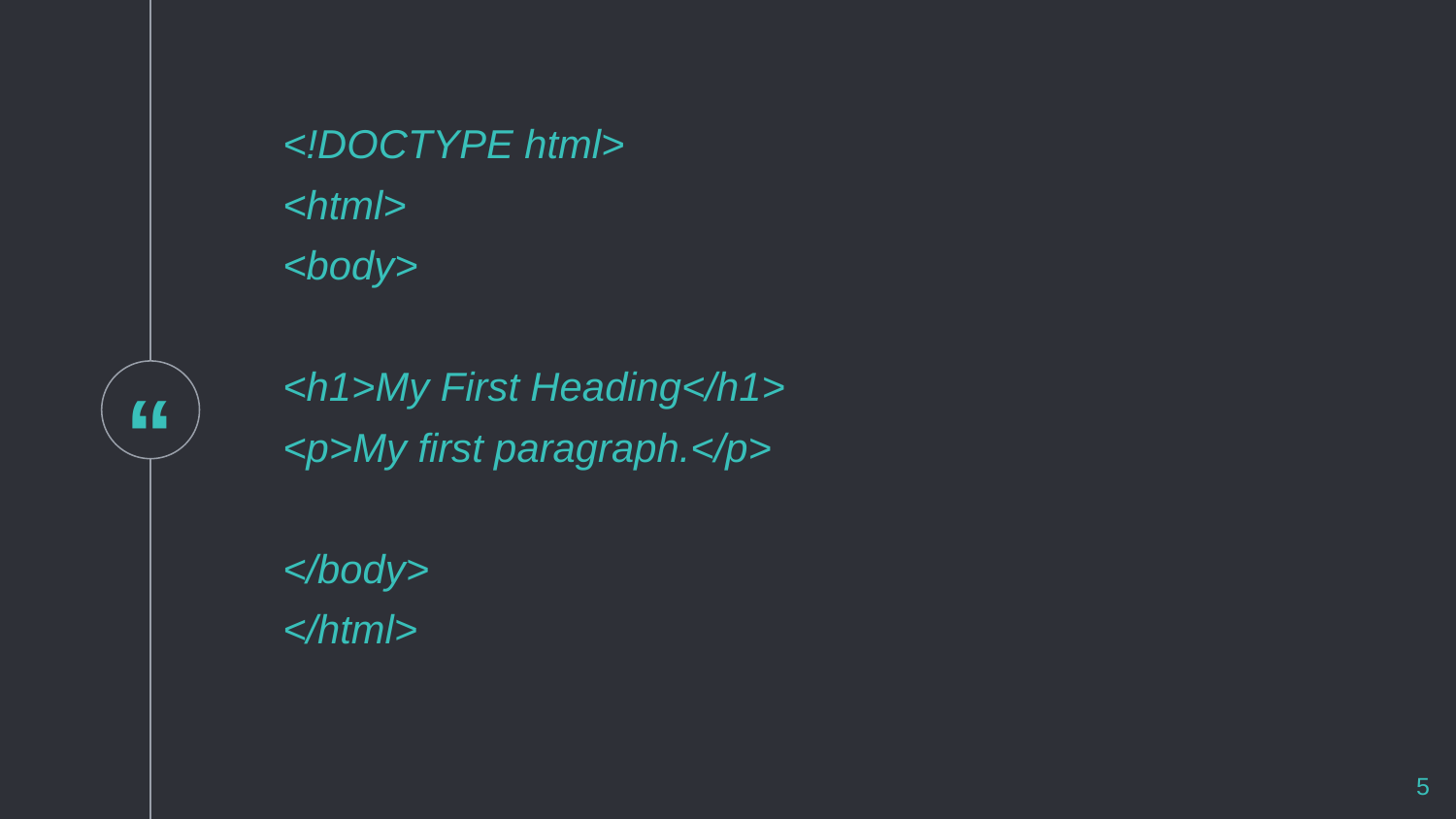

<!DOCTYPE html>
<html>
<body>

<h1>My First Heading</h1>
<p>My first paragraph.</p>

</body>
</html>
5